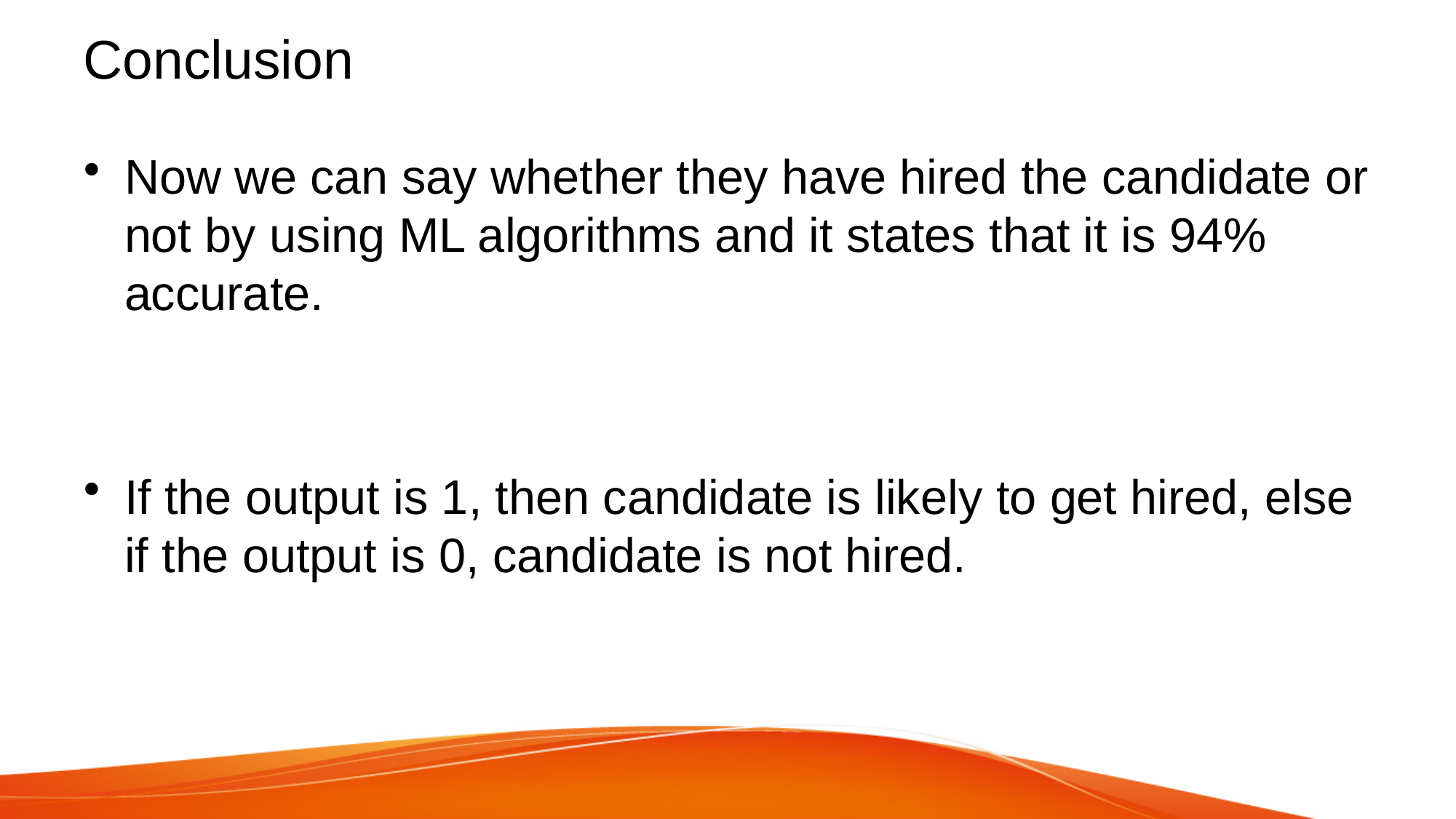

# Conclusion
Now we can say whether they have hired the candidate or not by using ML algorithms and it states that it is 94% accurate.

If the output is 1, then candidate is likely to get hired, else if the output is 0, candidate is not hired.